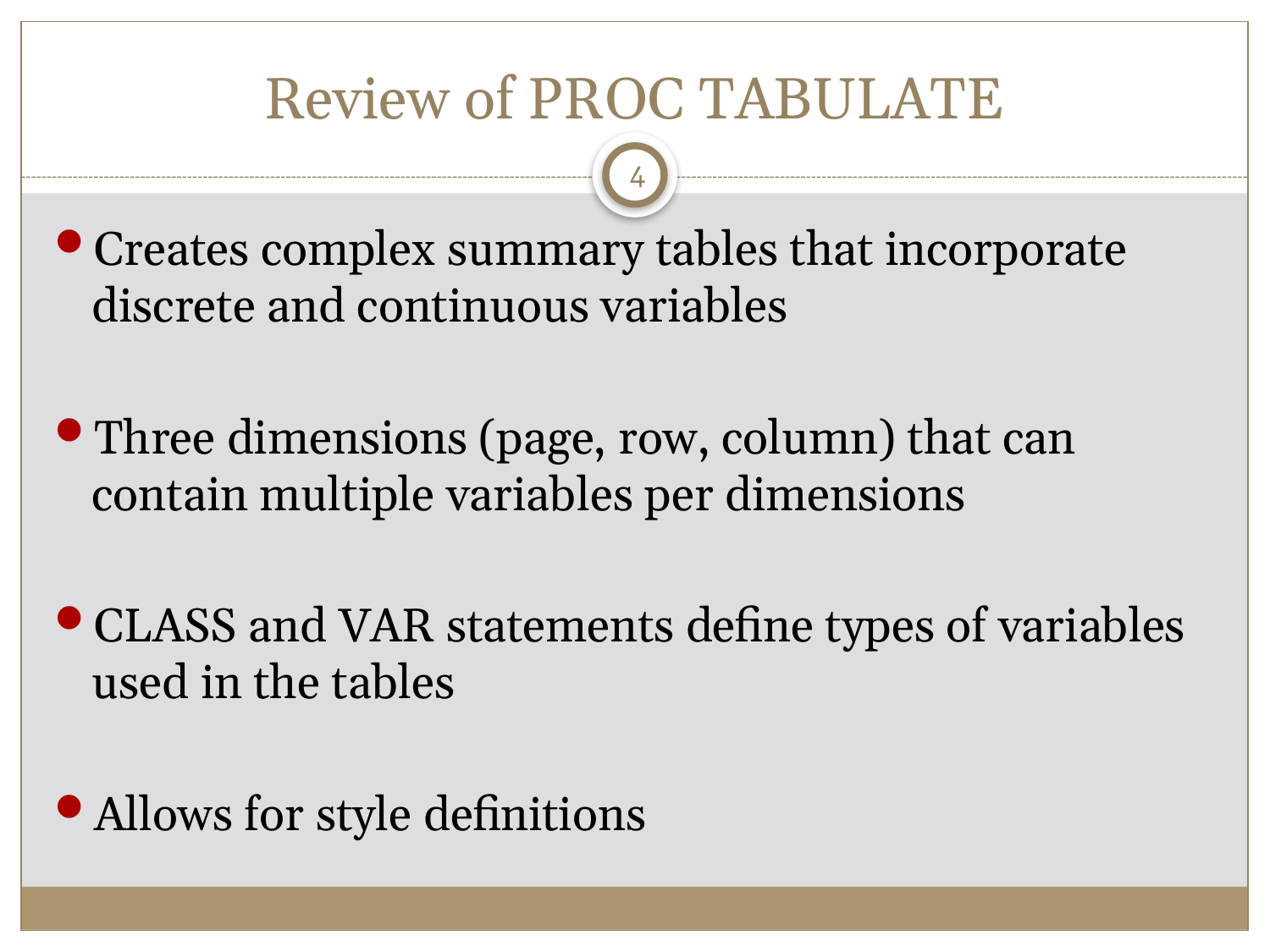

# Review of PROC TABULATE
4
Creates complex summary tables that incorporate discrete and continuous variables

Three dimensions (page, row, column) that can contain multiple variables per dimensions

CLASS and VAR statements define types of variables used in the tables

Allows for style definitions